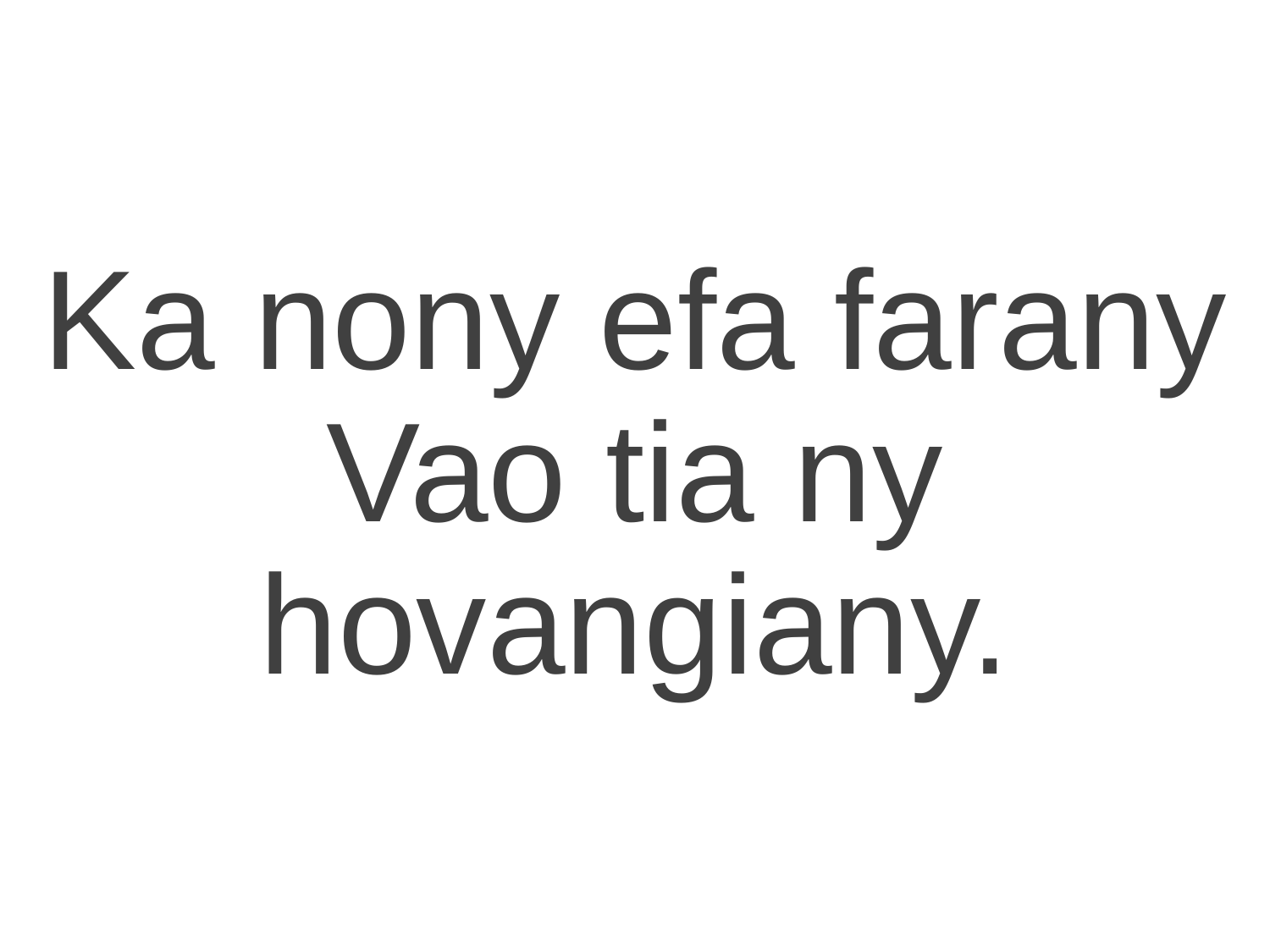

Ka nony efa farany
Vao tia ny hovangiany.